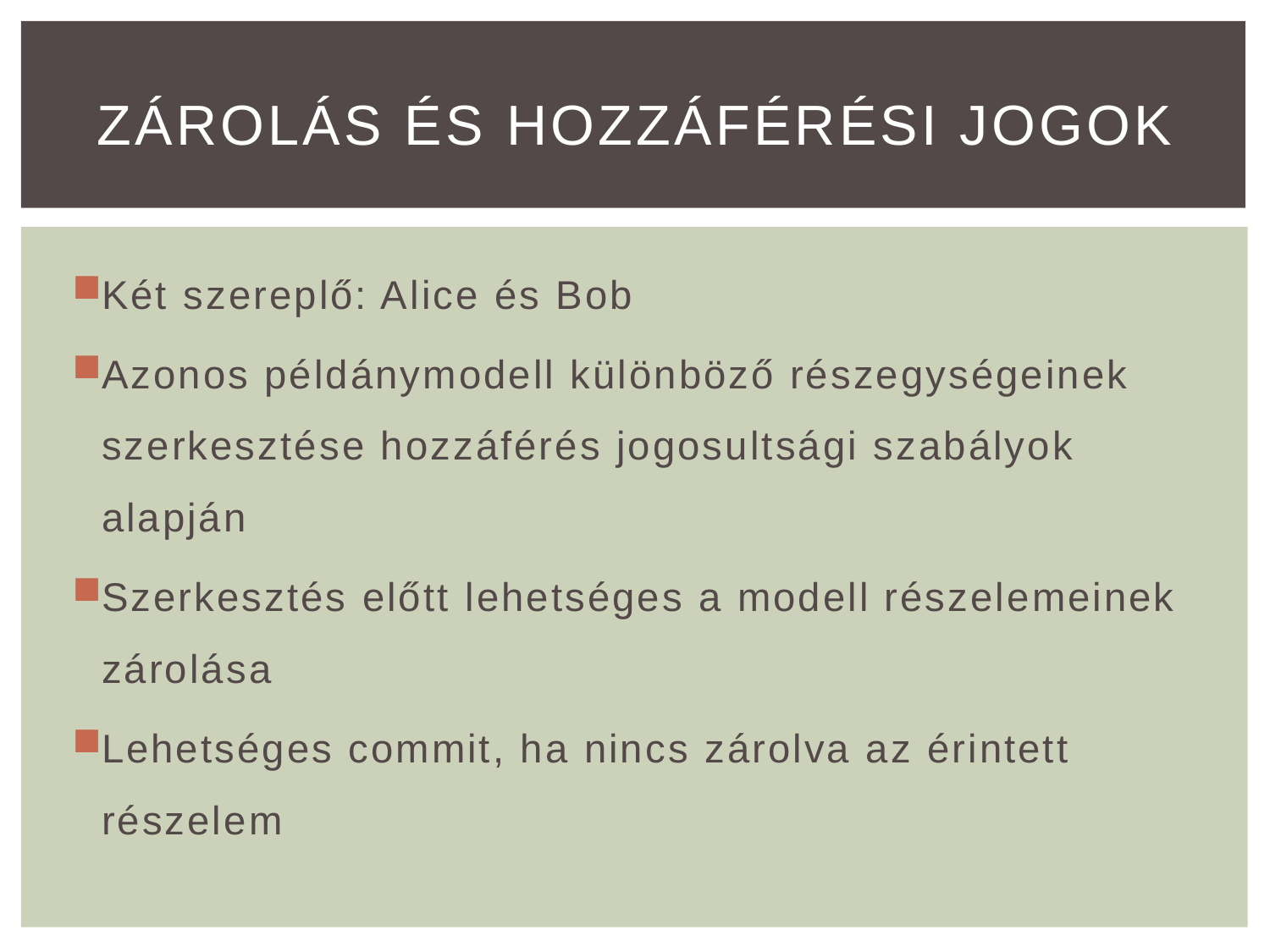

# Zárolás és Hozzáférési jogok
Két szereplő: Alice és Bob
Azonos példánymodell különböző részegységeinek szerkesztése hozzáférés jogosultsági szabályok alapján
Szerkesztés előtt lehetséges a modell részelemeinek zárolása
Lehetséges commit, ha nincs zárolva az érintett részelem